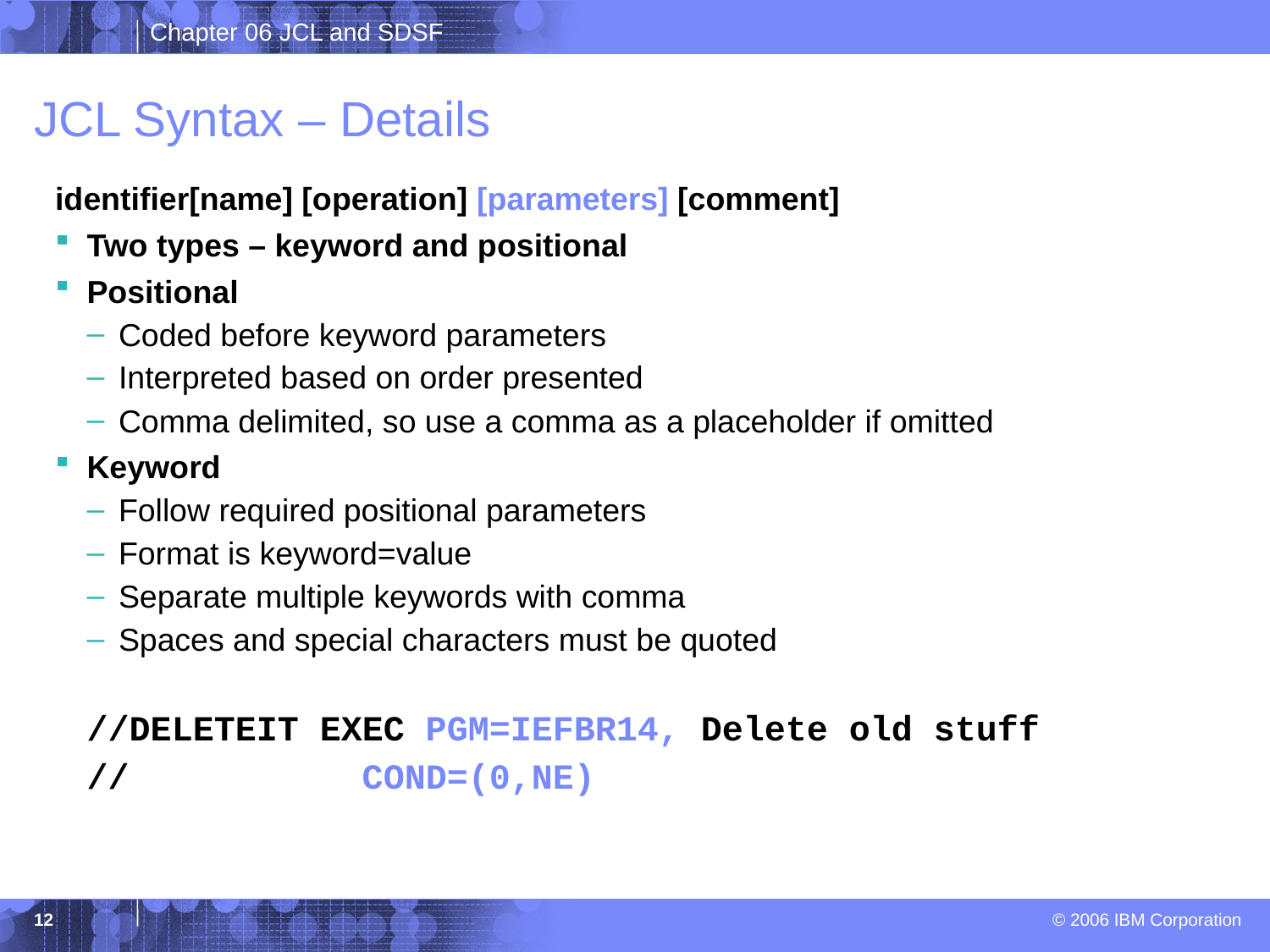

# JCL Syntax – Details
identifier[name] [operation] [parameters] [comment]
Two types – keyword and positional
Positional
Coded before keyword parameters
Interpreted based on order presented
Comma delimited, so use a comma as a placeholder if omitted
Keyword
Follow required positional parameters
Format is keyword=value
Separate multiple keywords with comma
Spaces and special characters must be quoted

//DELETEIT EXEC PGM=IEFBR14, Delete old stuff
//           COND=(0,NE)

12